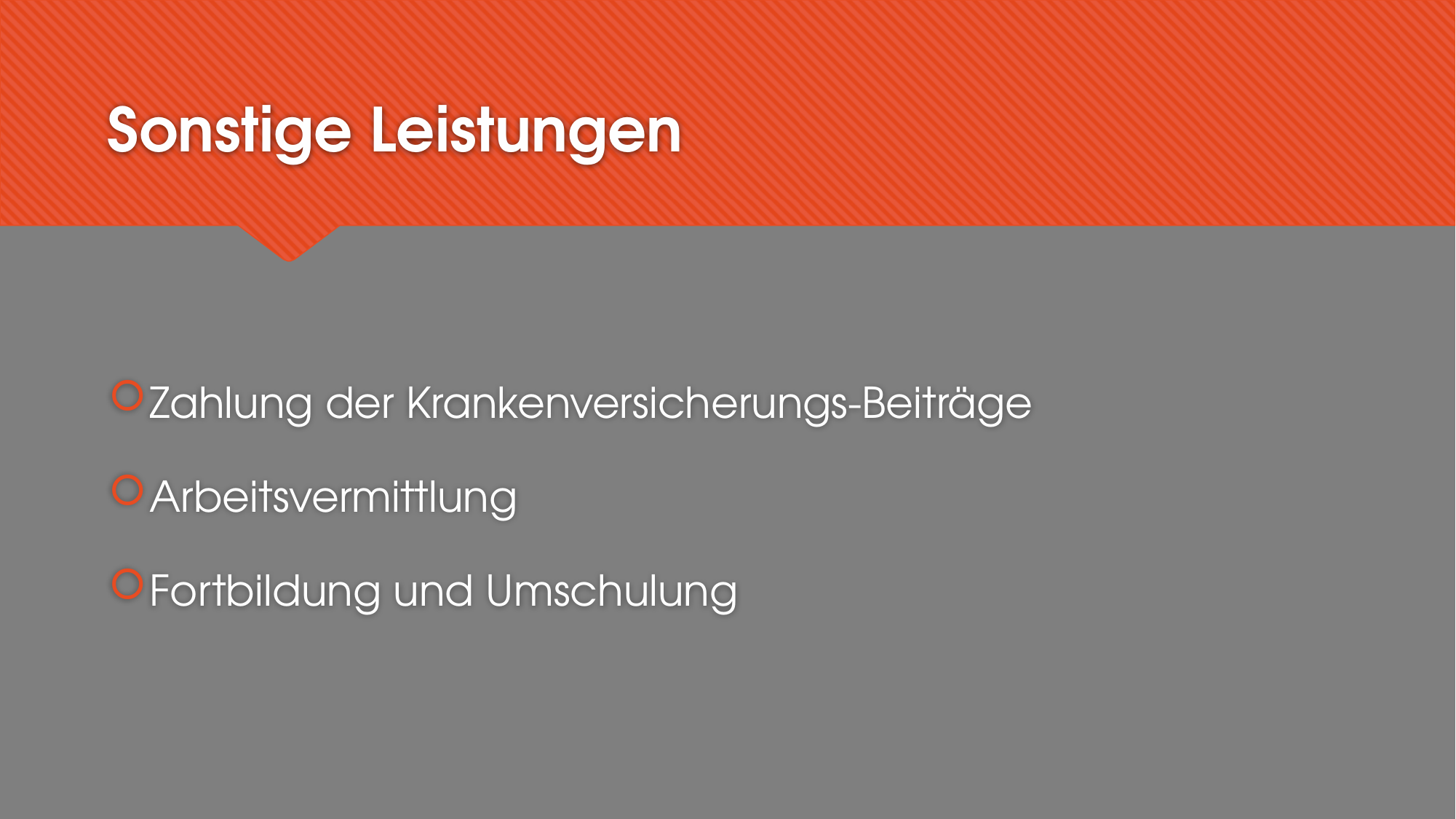

# Sonstige Leistungen
Zahlung der Krankenversicherungs-Beiträge
Arbeitsvermittlung
Fortbildung und Umschulung